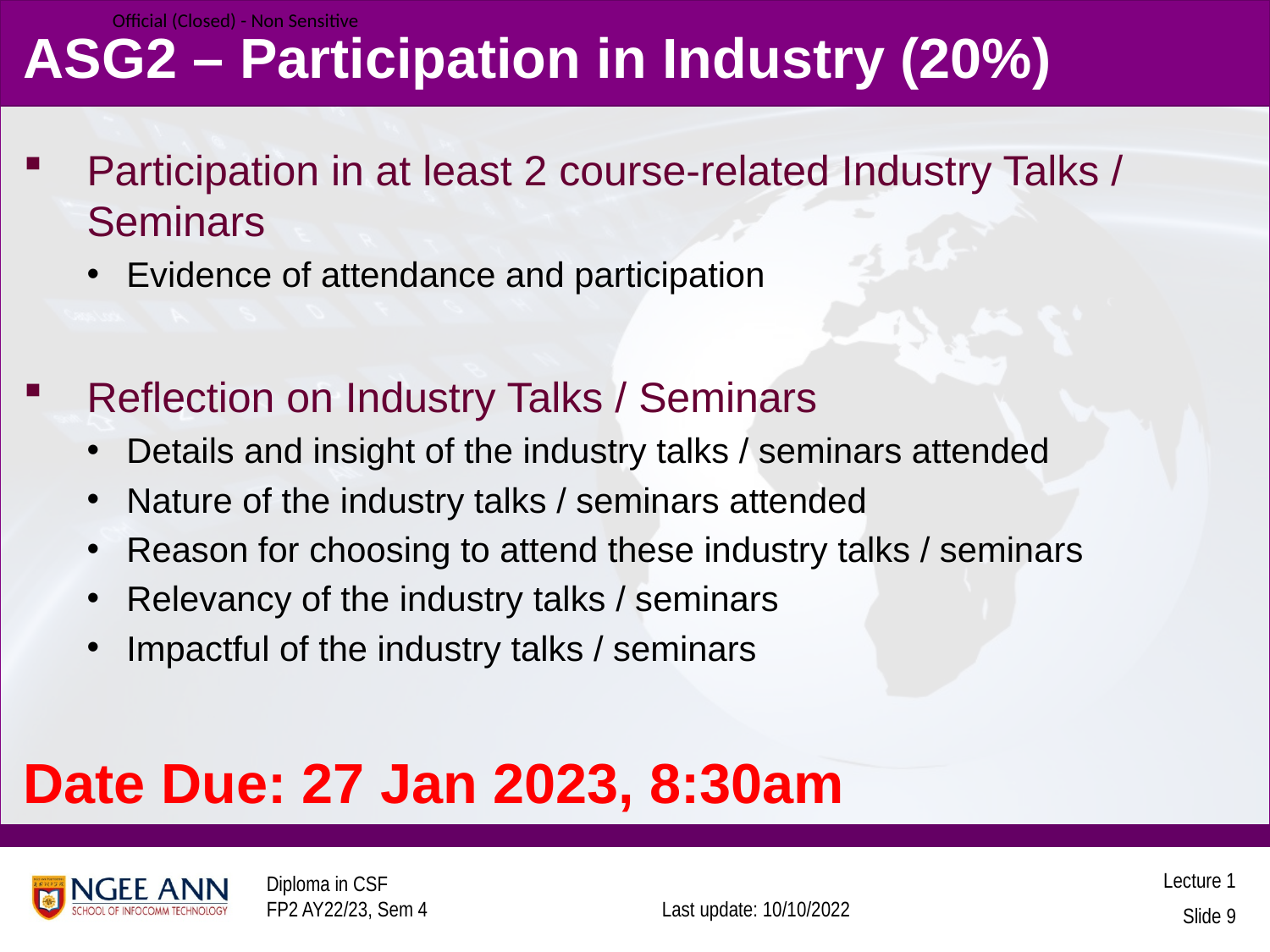

# ASG2 – Participation in Industry (20%)
Participation in at least 2 course-related Industry Talks / Seminars
Evidence of attendance and participation

Reflection on Industry Talks / Seminars
Details and insight of the industry talks / seminars attended
Nature of the industry talks / seminars attended
Reason for choosing to attend these industry talks / seminars
Relevancy of the industry talks / seminars
Impactful of the industry talks / seminars

Date Due: 27 Jan 2023, 8:30am